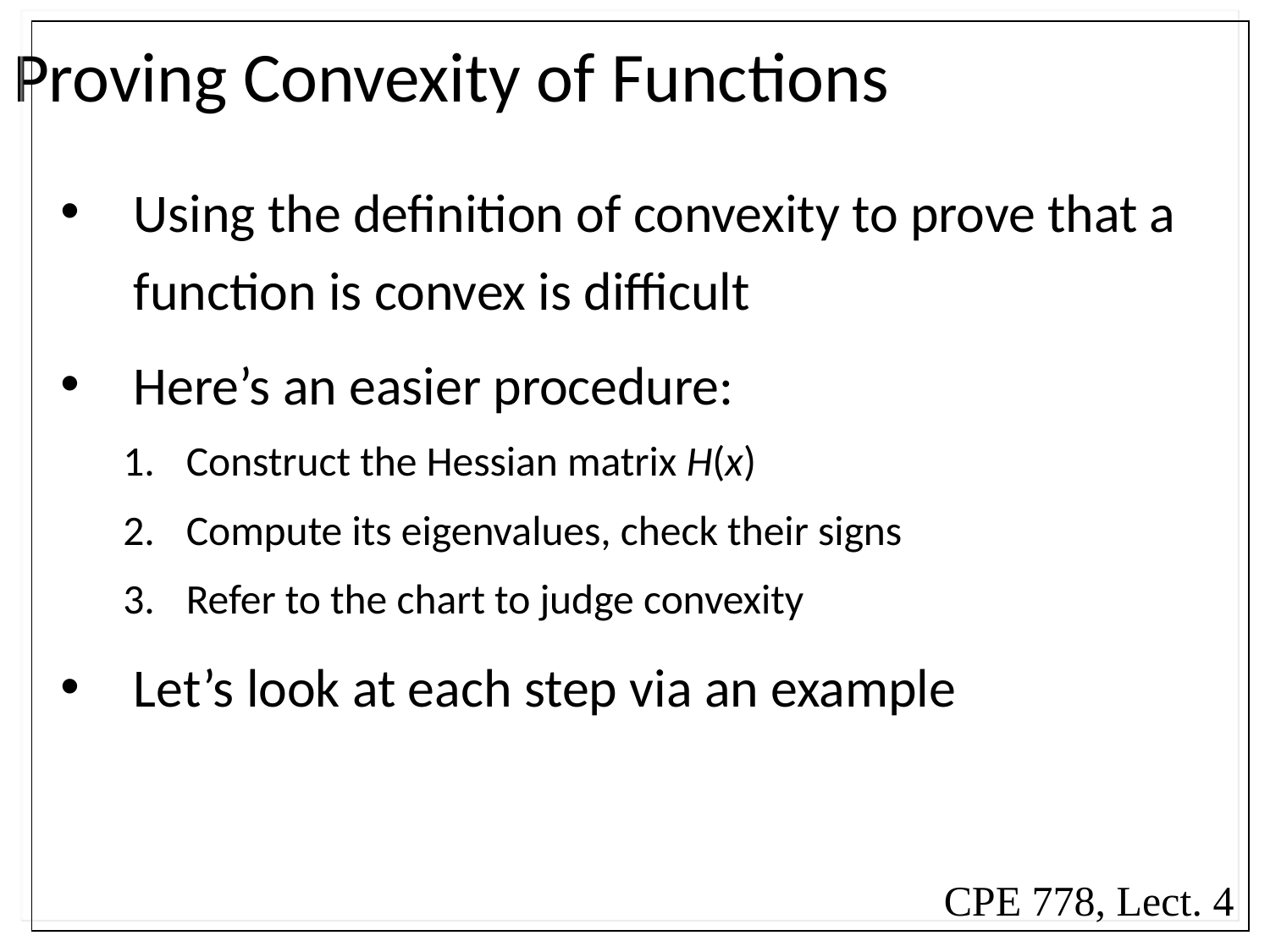

# Proving Convexity of Functions

Using the definition of convexity to prove that a function is convex is difficult
Here’s an easier procedure:
Construct the Hessian matrix H(x)
Compute its eigenvalues, check their signs
Refer to the chart to judge convexity
Let’s look at each step via an example

CPE 778, Lect. 4